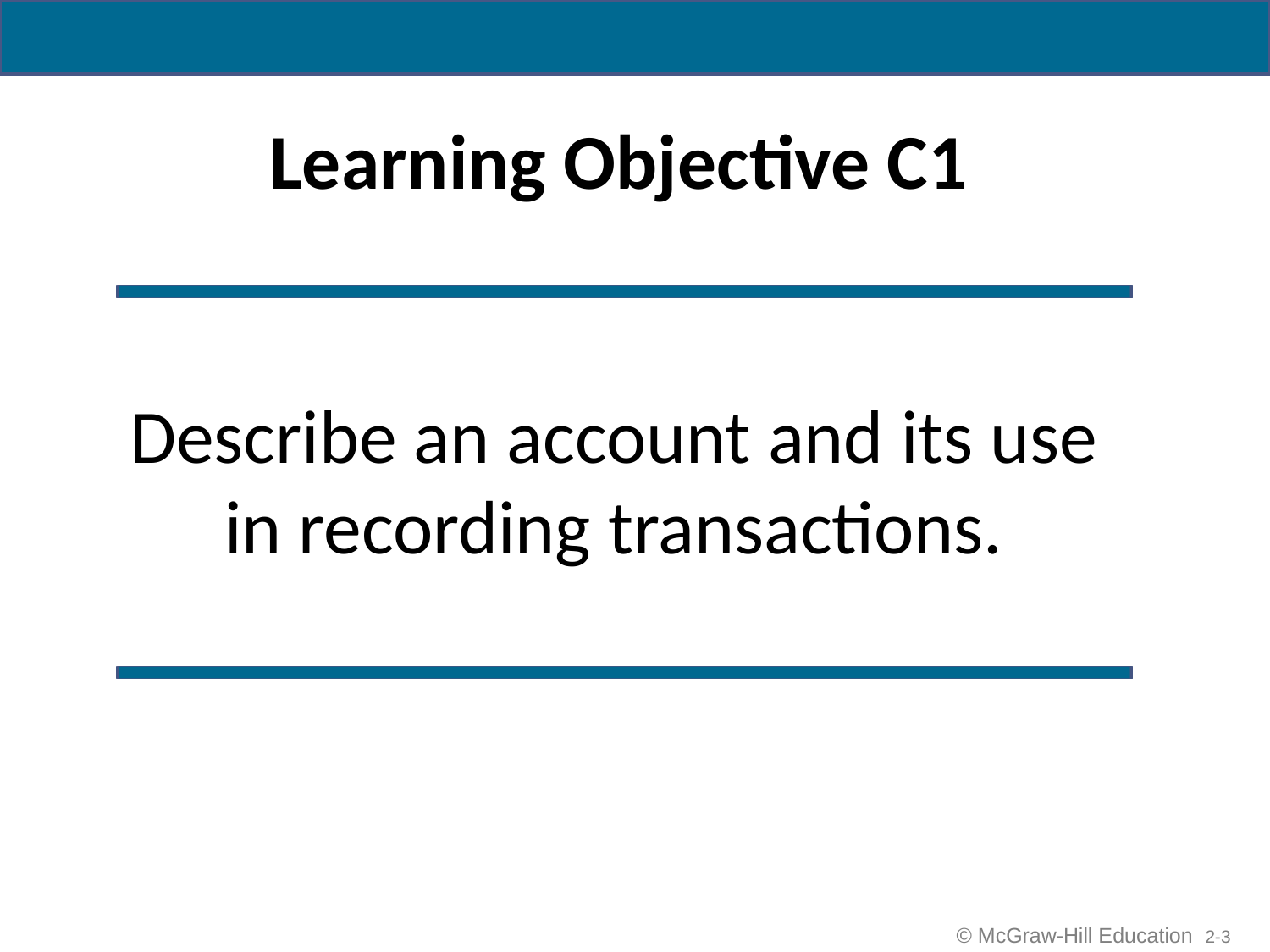

Learning Objective C1
Describe an account and its use in recording transactions.